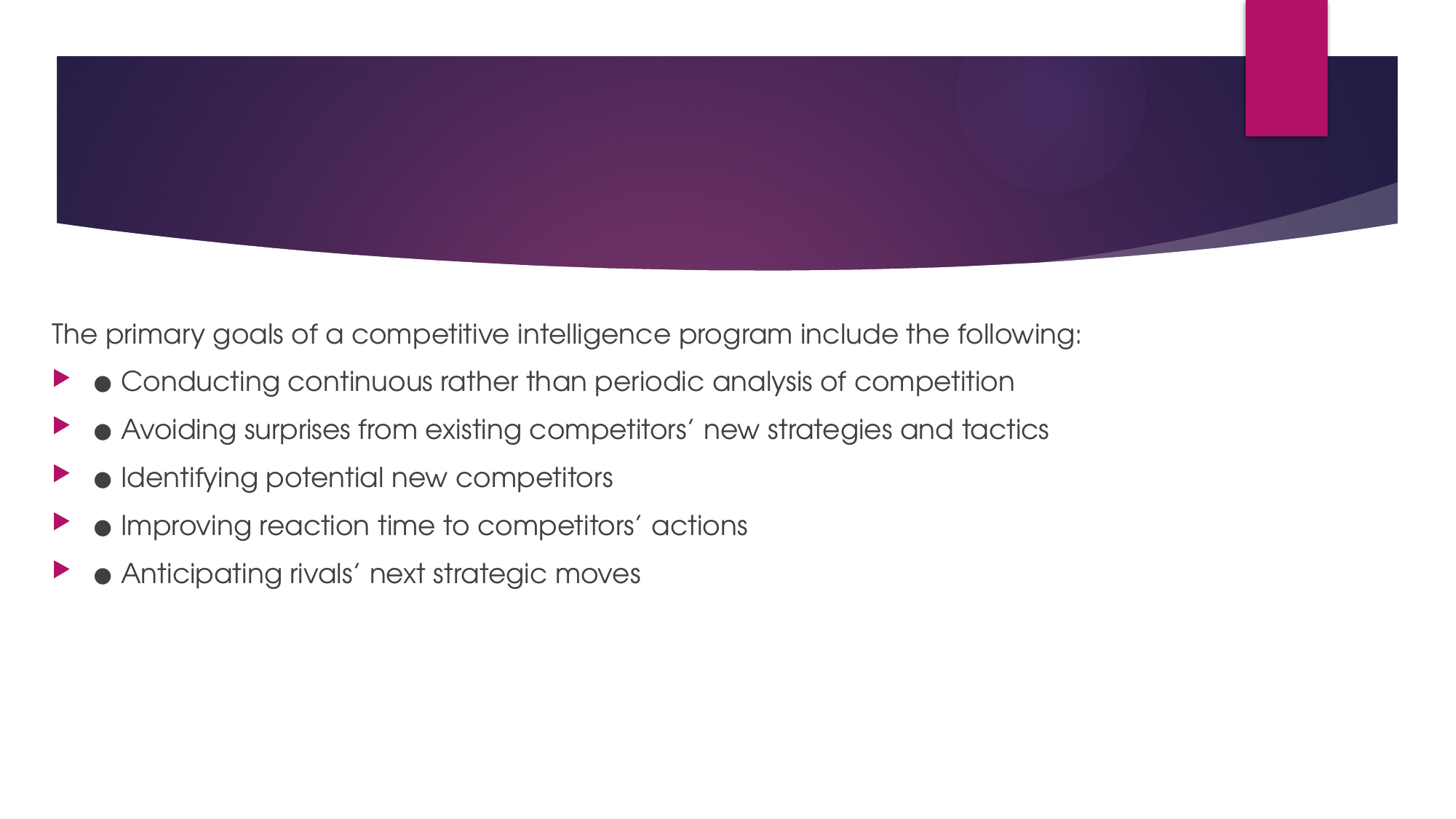

#
The primary goals of a competitive intelligence program include the following:
● Conducting continuous rather than periodic analysis of competition
● Avoiding surprises from existing competitors’ new strategies and tactics
● Identifying potential new competitors
● Improving reaction time to competitors’ actions
● Anticipating rivals’ next strategic moves